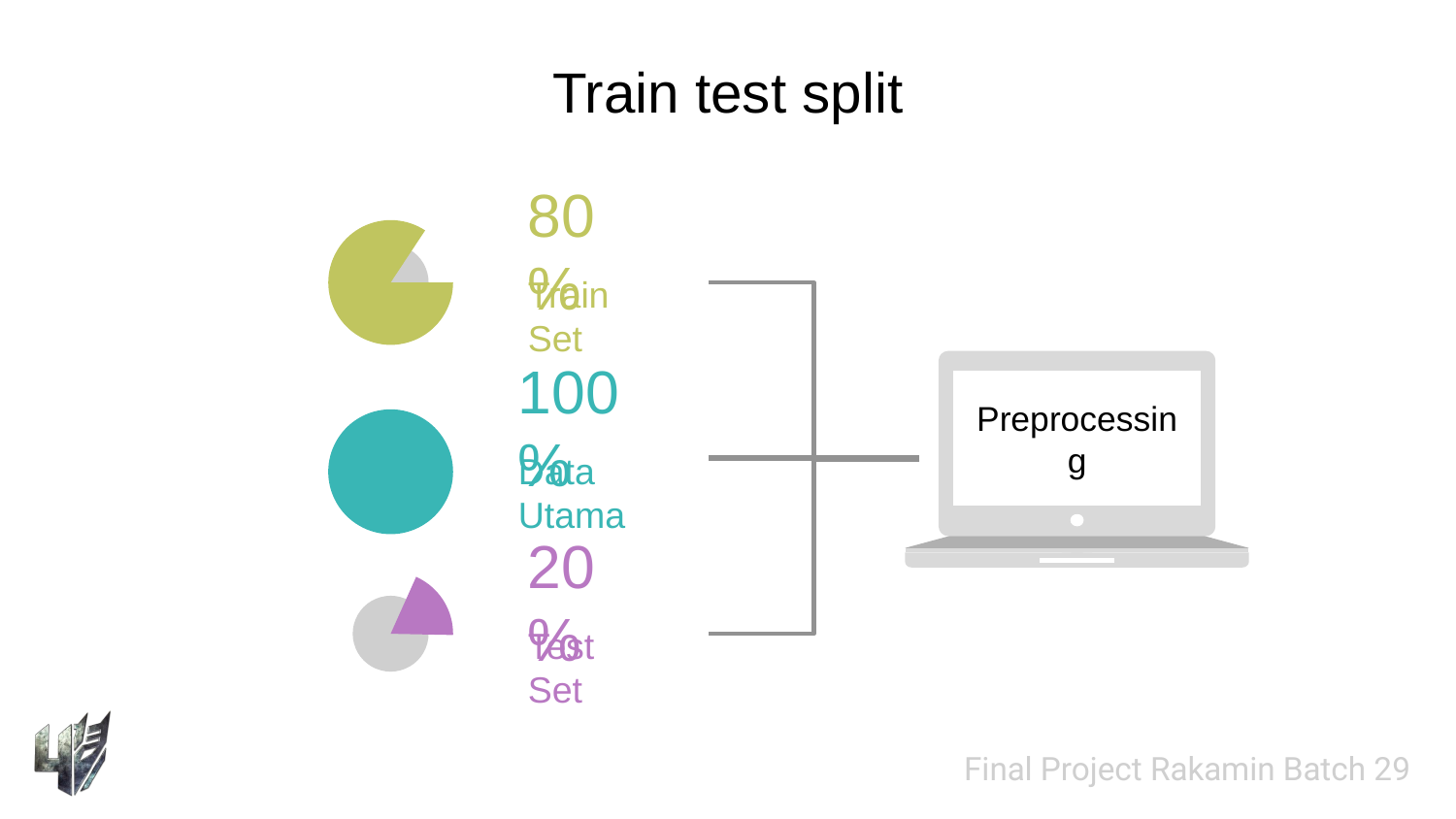

# Train test split
80%
Train Set

Preprocessing
100%
Data Utama

20%
Test
Set